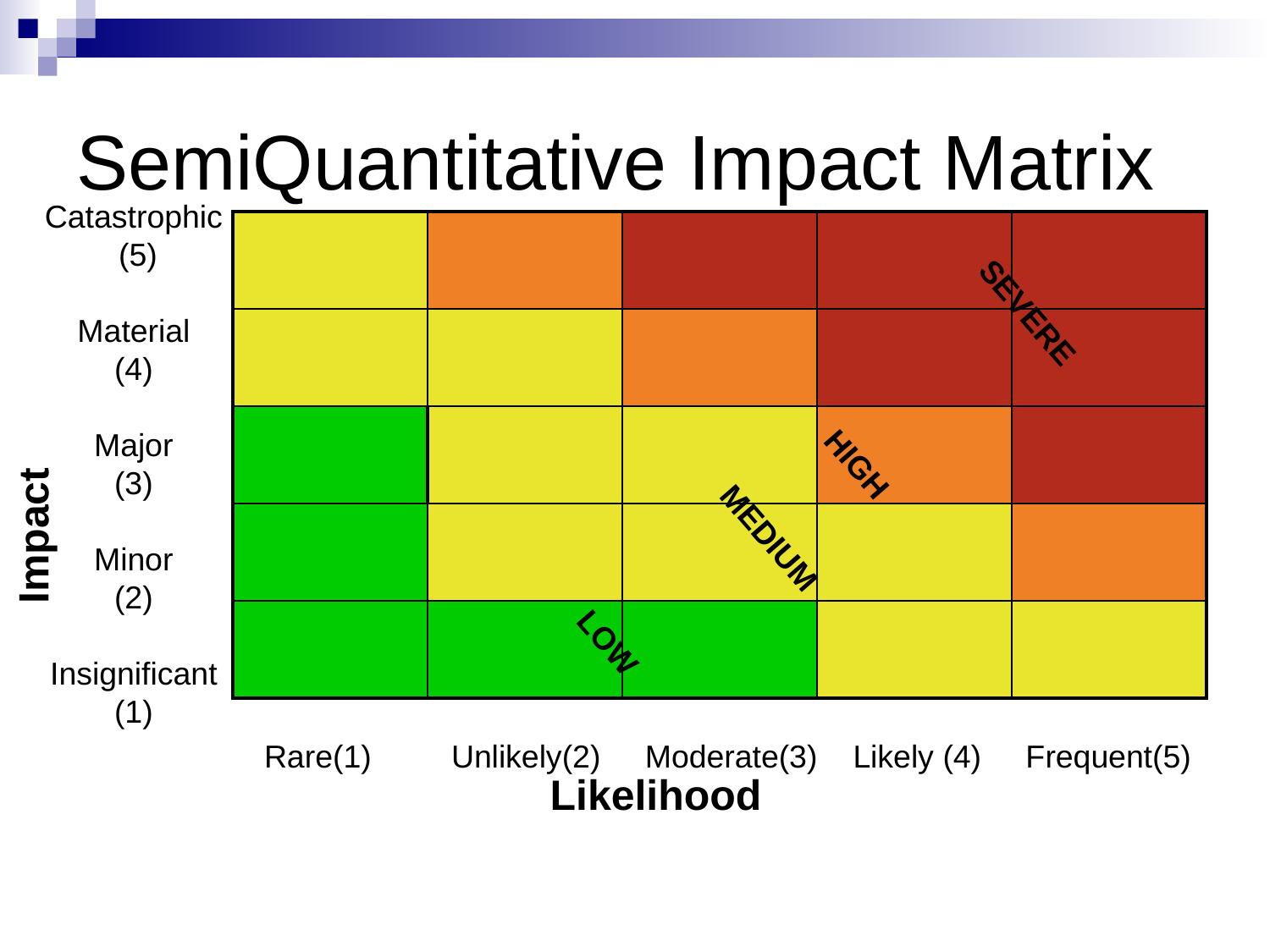

# SemiQuantitative Impact Matrix
Catastrophic
 (5)

Material
(4)

Major
(3)

Minor
(2)

Insignificant
(1)
SEVERE

   HIGH

MEDIUM

LOW
|  |  |  |  |  |
| --- | --- | --- | --- | --- |
|  |  |  |  |  |
|  |  |  |  |  |
|  |  |  |  |  |
|  |  |  |  |  |
Impact
Rare(1)         Unlikely(2)     Moderate(3)    Likely (4)     Frequent(5)
Likelihood